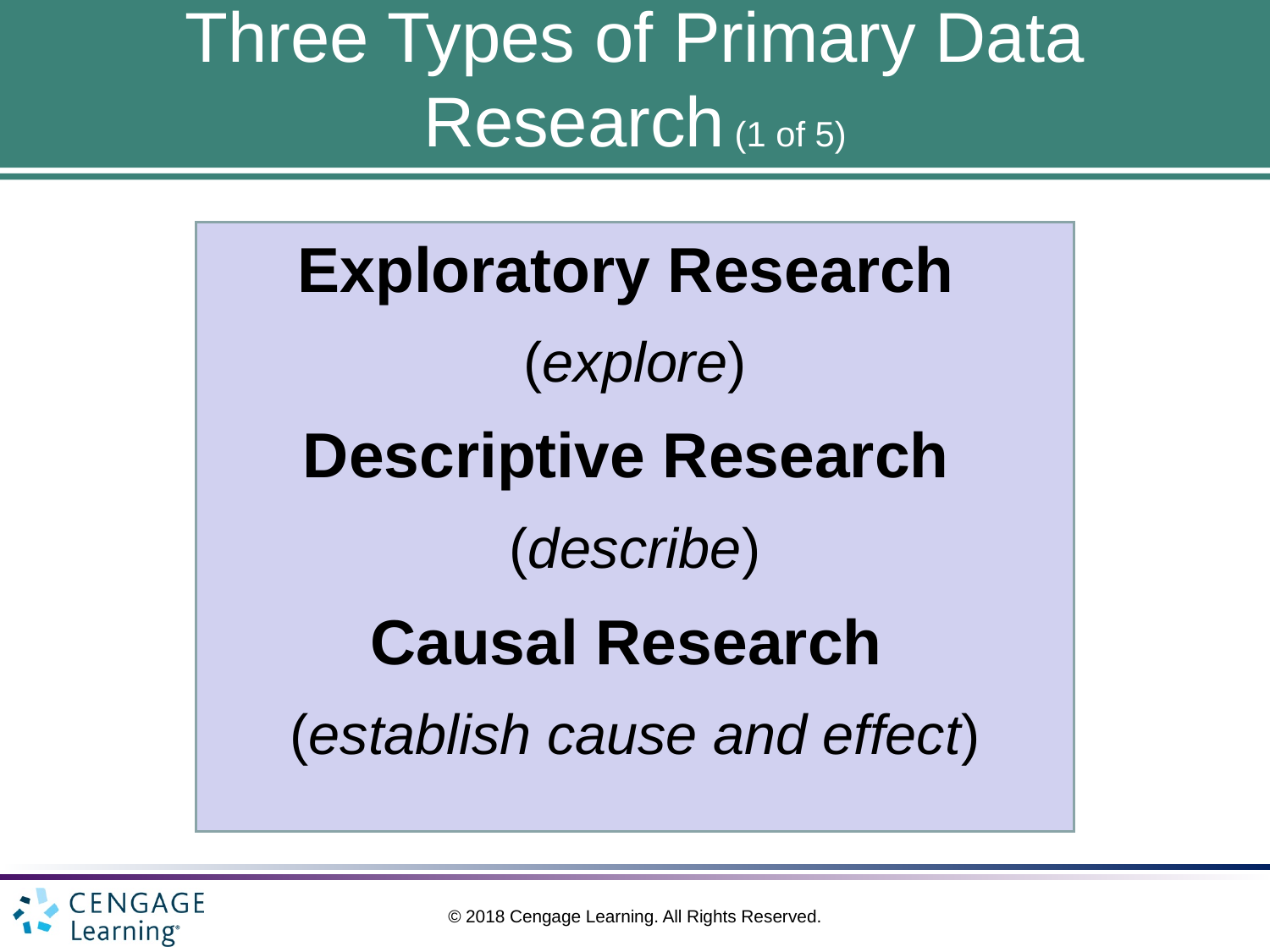

# Three Types of Primary Data Research (1 of 5)
Exploratory Research
(explore)
Descriptive Research
(describe)
Causal Research
(establish cause and effect)